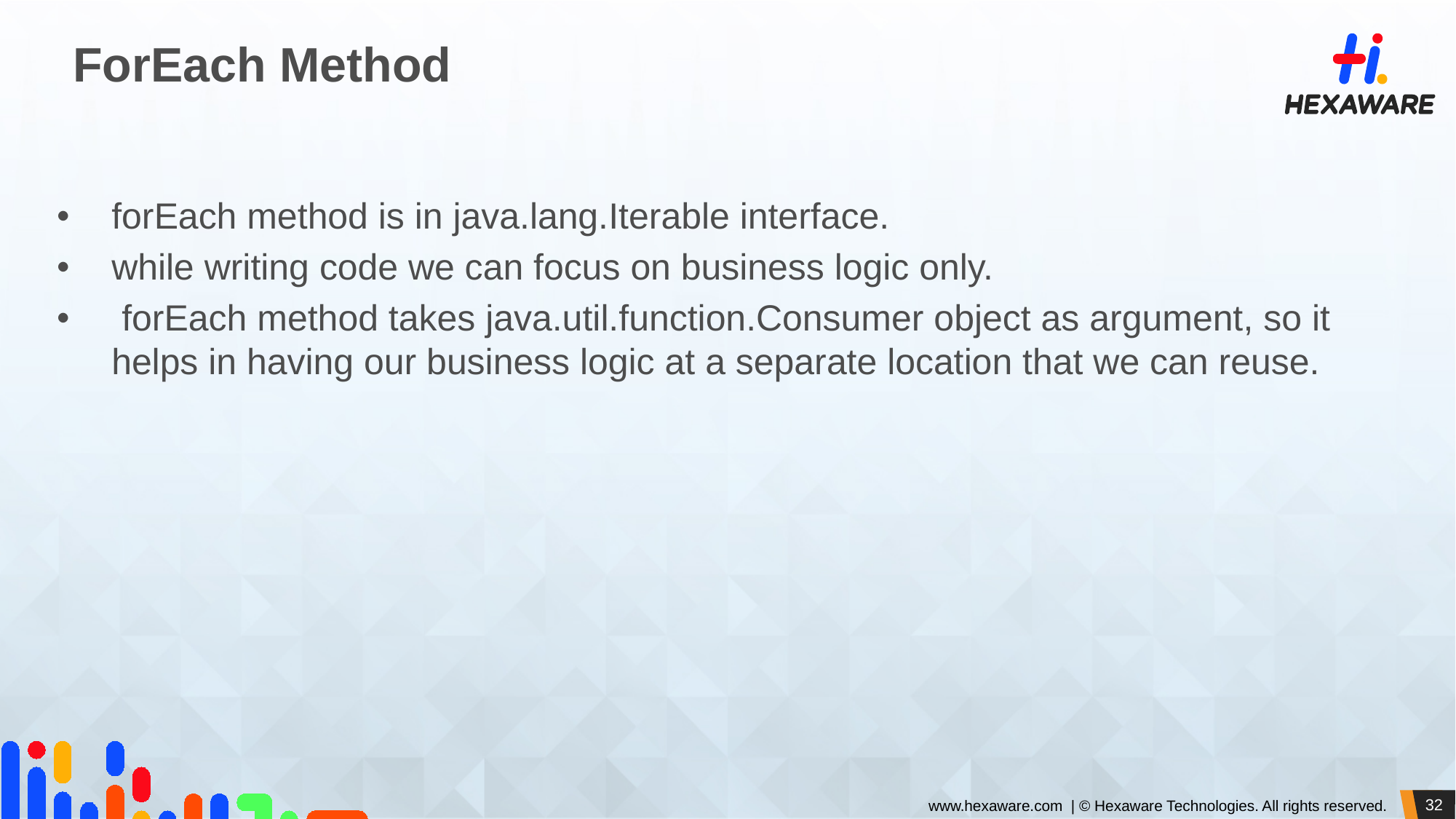

# ForEach Method
forEach method is in java.lang.Iterable interface.
while writing code we can focus on business logic only.
 forEach method takes java.util.function.Consumer object as argument, so it helps in having our business logic at a separate location that we can reuse.